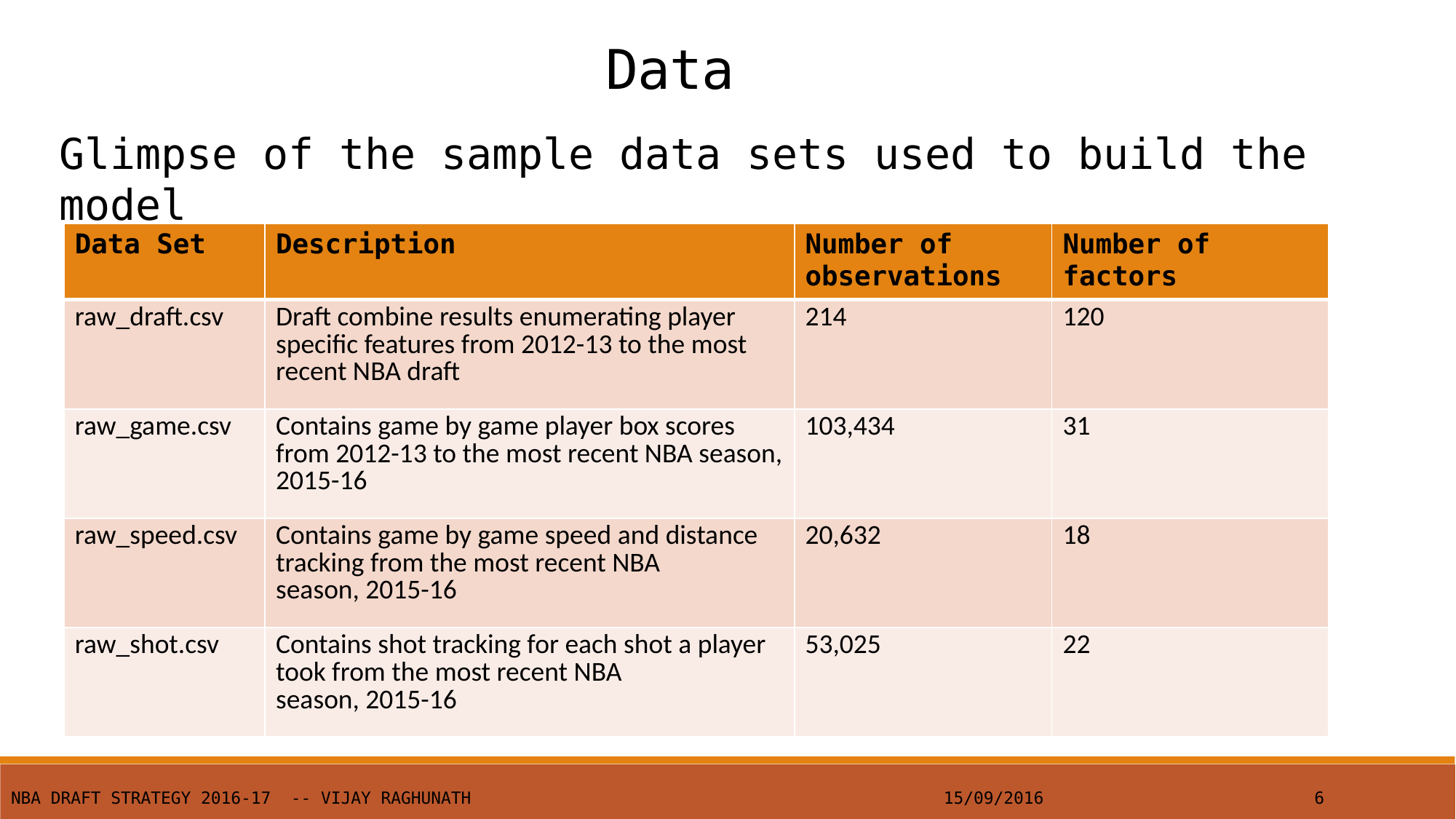

Data
Glimpse of the sample data sets used to build the model
(Courtesy: http://stats.nba.com/ )

| Data Set | Description | Number of observations | Number of factors |
| --- | --- | --- | --- |
| raw\_draft.csv | Draft combine results enumerating player specific features from 2012-13 to the most recent NBA draft | 214 | 120 |
| raw\_game.csv | Contains game by game player box scores from 2012-13 to the most recent NBA season, 2015-16 | 103,434 | 31 |
| raw\_speed.csv | Contains game by game speed and distance tracking from the most recent NBA season, 2015-16 | 20,632 | 18 |
| raw\_shot.csv | Contains shot tracking for each shot a player took from the most recent NBA season, 2015-16 | 53,025 | 22 |
NBA Draft Strategy 2016-17  -- Vijay Raghunath
15/09/2016
6